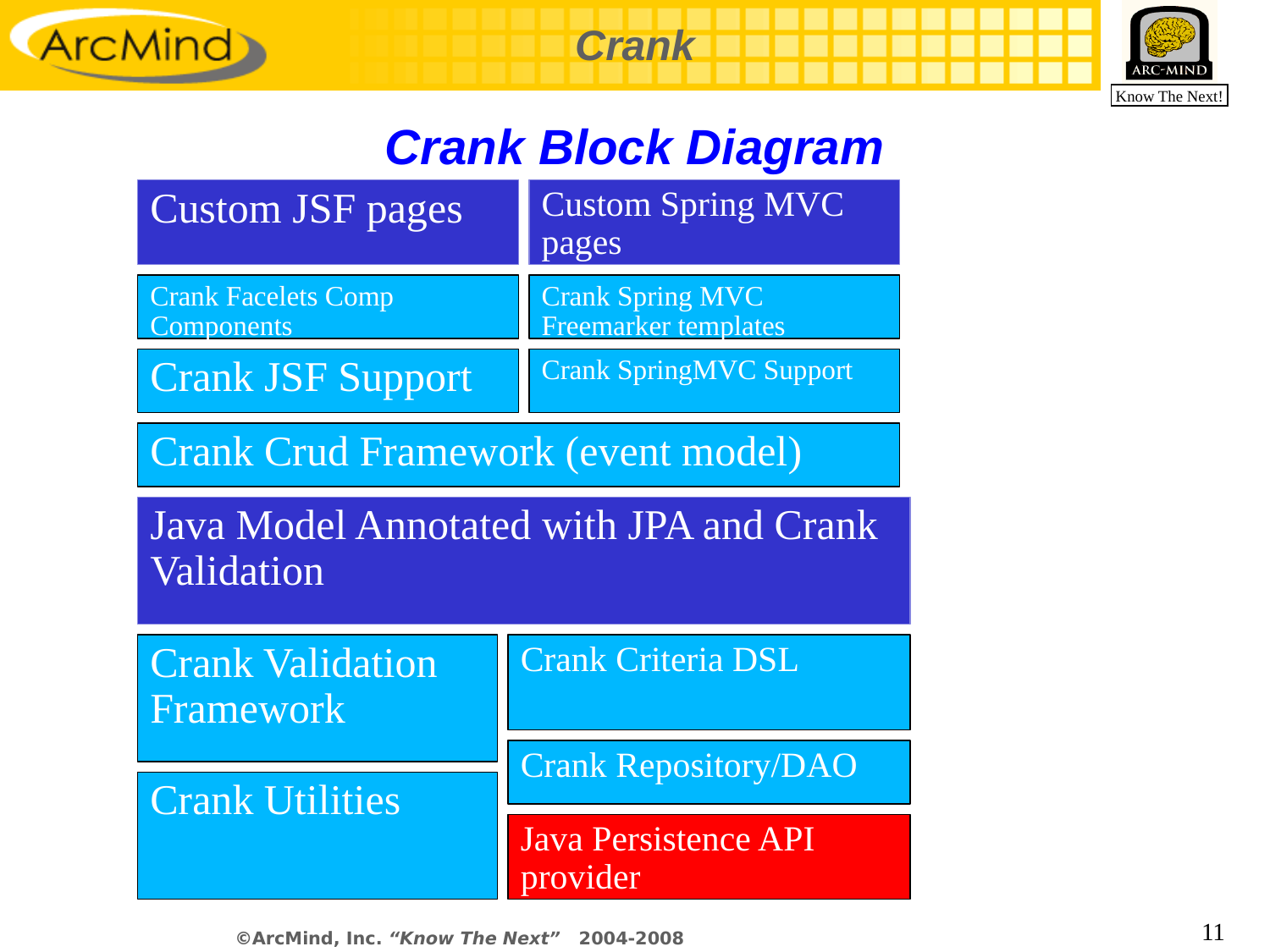

# Crank Block Diagram
Custom JSF pages
Custom Spring MVC pages
Crank Facelets Comp Components
Crank Spring MVC Freemarker templates
Crank JSF Support
Crank SpringMVC Support
Crank Crud Framework (event model)
Java Model Annotated with JPA and Crank Validation
Crank Validation
Framework
Crank Criteria DSL
Crank Repository/DAO
Crank Utilities
Java Persistence API provider

11
©ArcMind, Inc. “Know The Next”   2004-2008